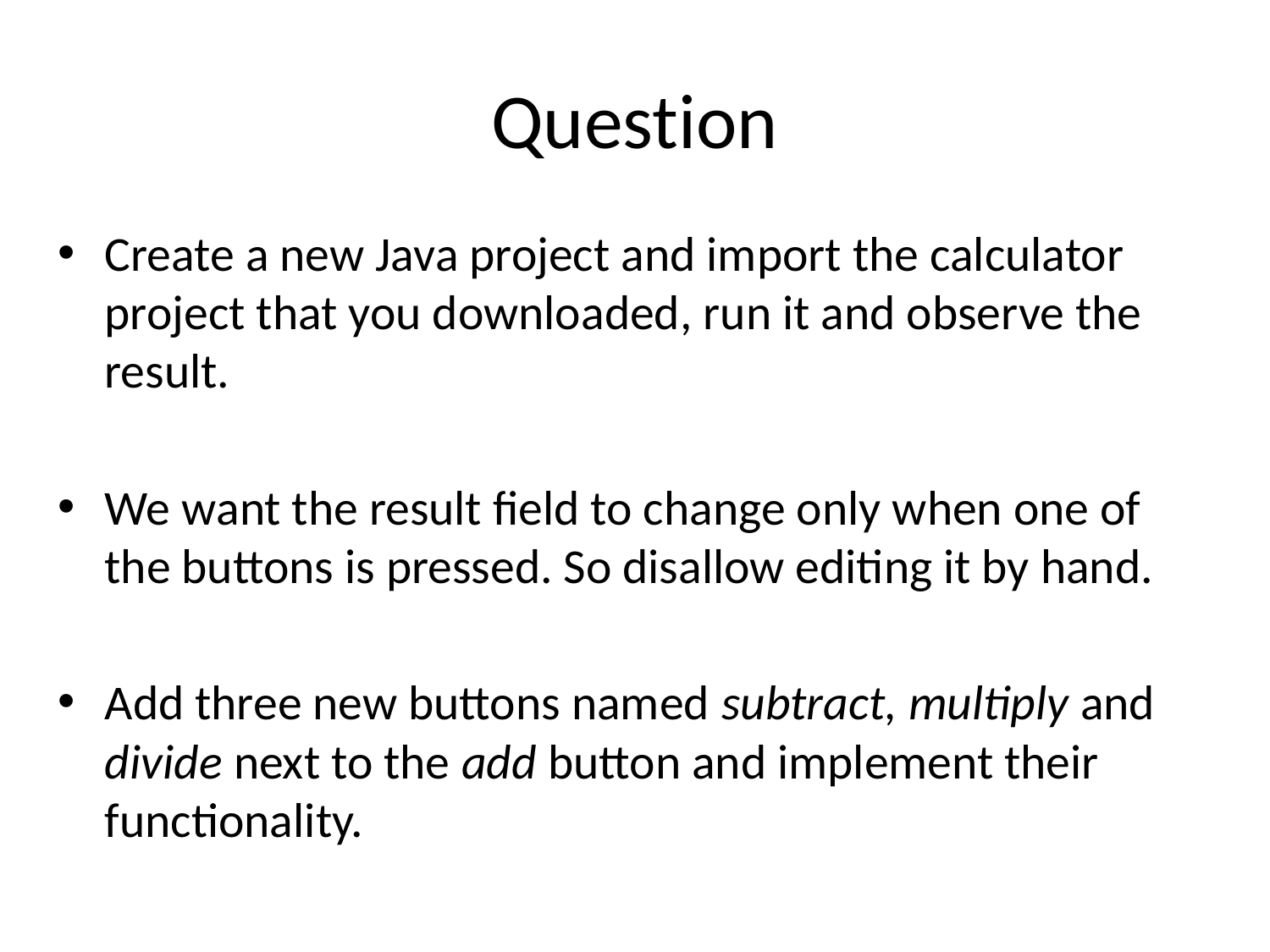

# Question
Create a new Java project and import the calculator project that you downloaded, run it and observe the result.

We want the result field to change only when one of the buttons is pressed. So disallow editing it by hand.

Add three new buttons named subtract, multiply and divide next to the add button and implement their functionality.